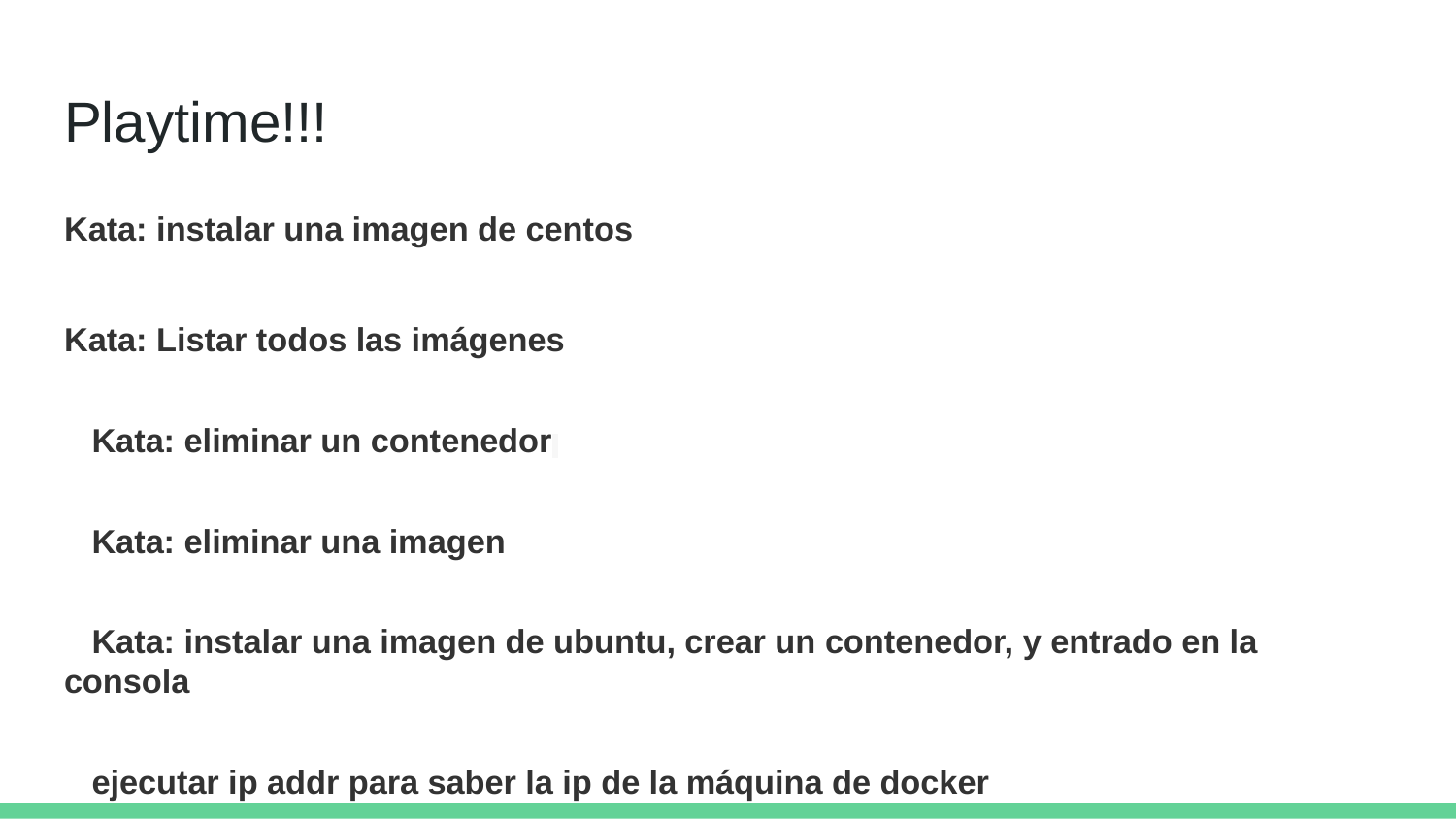

# Playtime!!!
Kata: instalar una imagen de centos
Kata: Listar todos las imágenes
   Kata: eliminar un contenedor
   Kata: eliminar una imagen
   Kata: instalar una imagen de ubuntu, crear un contenedor, y entrado en la consola
   ejecutar ip addr para saber la ip de la máquina de docker